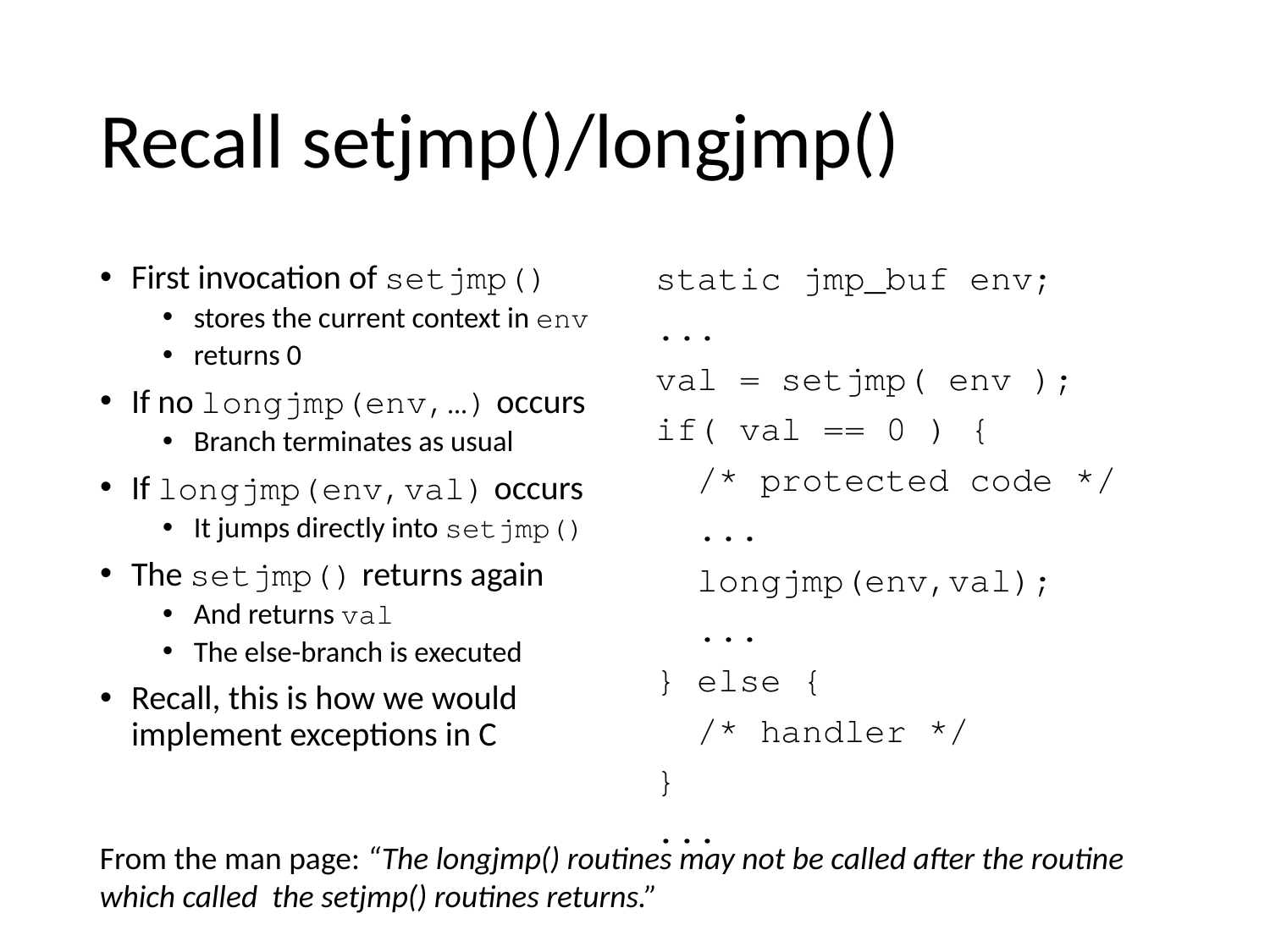

# Recall setjmp()/longjmp()
First invocation of setjmp()
stores the current context in env
returns 0
If no longjmp(env,…) occurs
Branch terminates as usual
If longjmp(env,val) occurs
It jumps directly into setjmp()
The setjmp() returns again
And returns val
The else-branch is executed
Recall, this is how we would implement exceptions in C
static jmp_buf env;
...
val = setjmp( env );
if( val == 0 ) {
  /* protected code */
  ...
  longjmp(env,val);
  ...
} else {
  /* handler */
}
...
From the man page: “The longjmp() routines may not be called after the routine which called  the setjmp() routines returns.”